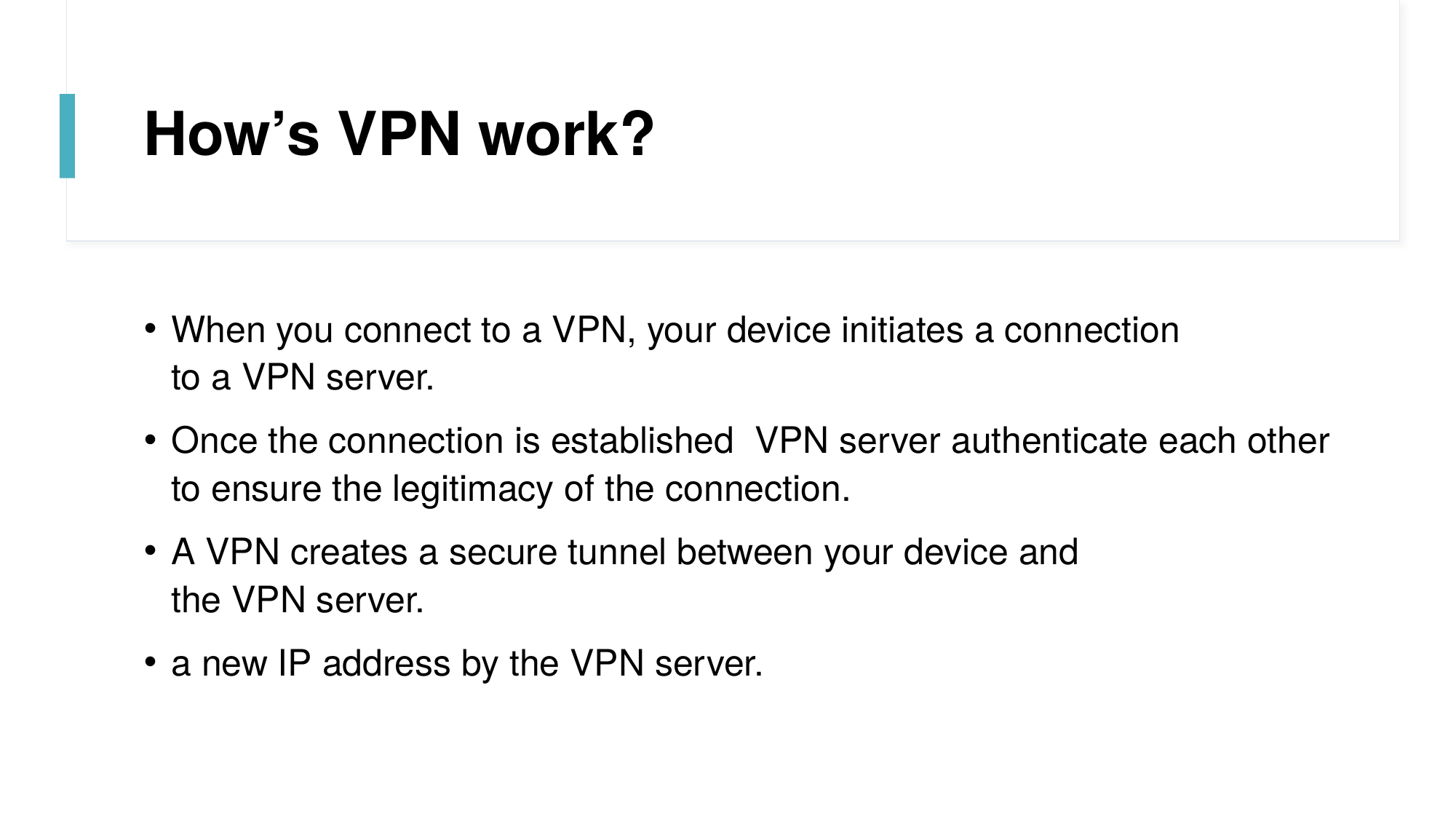

# How’s VPN work?
When you connect to a VPN, your device initiates a connection to a VPN server.
Once the connection is established  VPN server authenticate each other to ensure the legitimacy of the connection.
A VPN creates a secure tunnel between your device and the VPN server.
a new IP address by the VPN server.